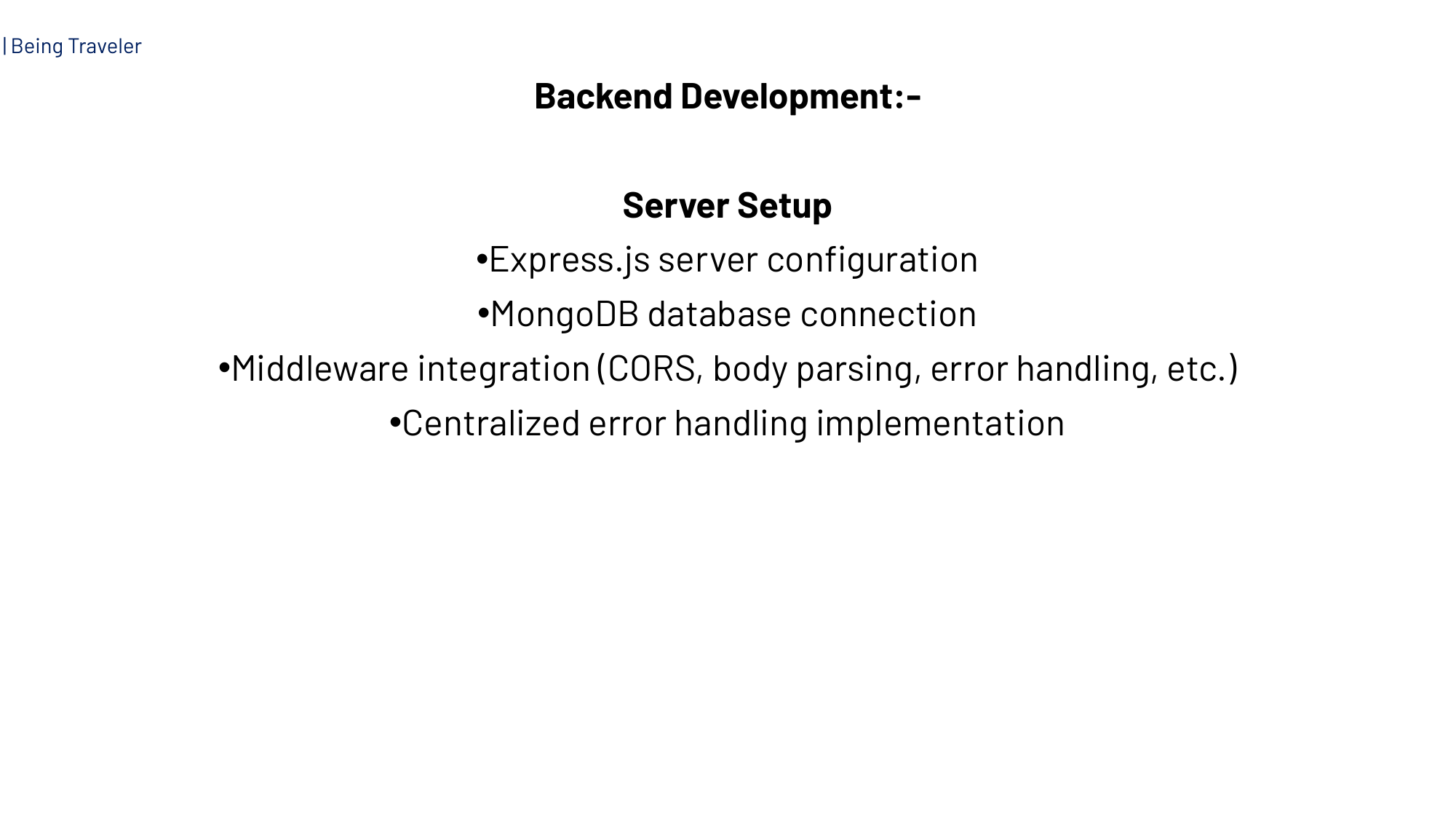

# | Being Traveler
Backend Development:-

Server Setup
Express.js server configuration
MongoDB database connection
Middleware integration (CORS, body parsing, error handling, etc.)
Centralized error handling implementation